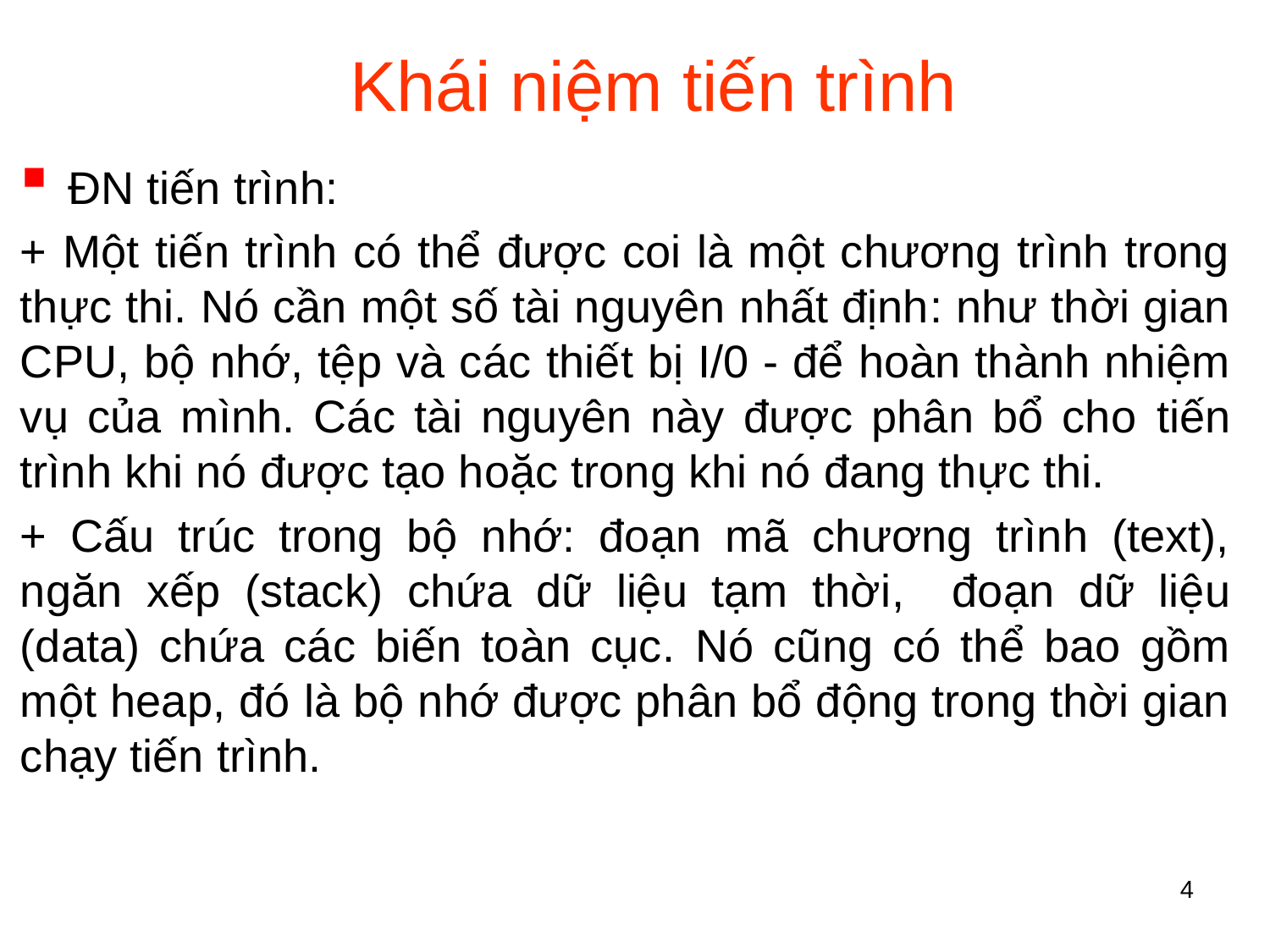

# Khái niệm tiến trình
ĐN tiến trình:
+ Một tiến trình có thể được coi là một chương trình trong thực thi. Nó cần một số tài nguyên nhất định: như thời gian CPU, bộ nhớ, tệp và các thiết bị I/0 - để hoàn thành nhiệm vụ của mình. Các tài nguyên này được phân bổ cho tiến trình khi nó được tạo hoặc trong khi nó đang thực thi.
+ Cấu trúc trong bộ nhớ: đoạn mã chương trình (text), ngăn xếp (stack) chứa dữ liệu tạm thời,  đoạn dữ liệu (data) chứa các biến toàn cục. Nó cũng có thể bao gồm một heap, đó là bộ nhớ được phân bổ động trong thời gian chạy tiến trình.

4